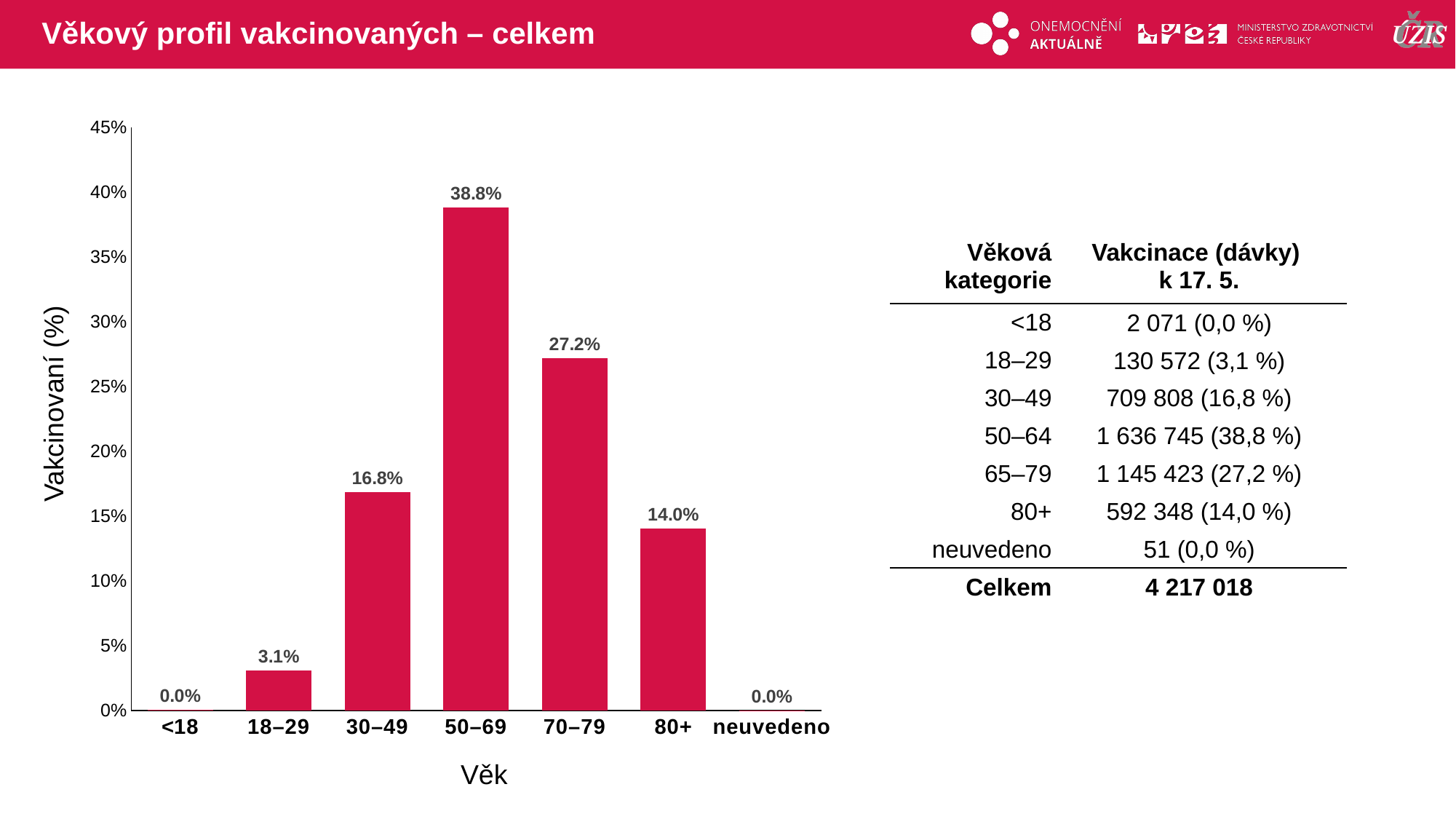

# Věkový profil vakcinovaných – celkem

### Chart

| Category | Count of Datumvakcinace |
|---|---|
| <18 | 0.000491105 |
| 18–29 | 0.030963112 |
| 30–49 | 0.168319889 |
| 50–69 | 0.388128531 |
| 70–79 | 0.271619187 |
| 80+ | 0.140466083 |
| neuvedeno | 1.20939e-05 |
| Věková kategorie | Vakcinace (dávky) k 17. 5. |
| --- | --- |
| <18 | 2 071 (0,0 %) |
| 18–29 | 130 572 (3,1 %) |
| 30–49 | 709 808 (16,8 %) |
| 50–64 | 1 636 745 (38,8 %) |
| 65–79 | 1 145 423 (27,2 %) |
| 80+ | 592 348 (14,0 %) |
| neuvedeno | 51 (0,0 %) |
| Celkem | 4 217 018 |
Vakcinovaní (%)
Věk